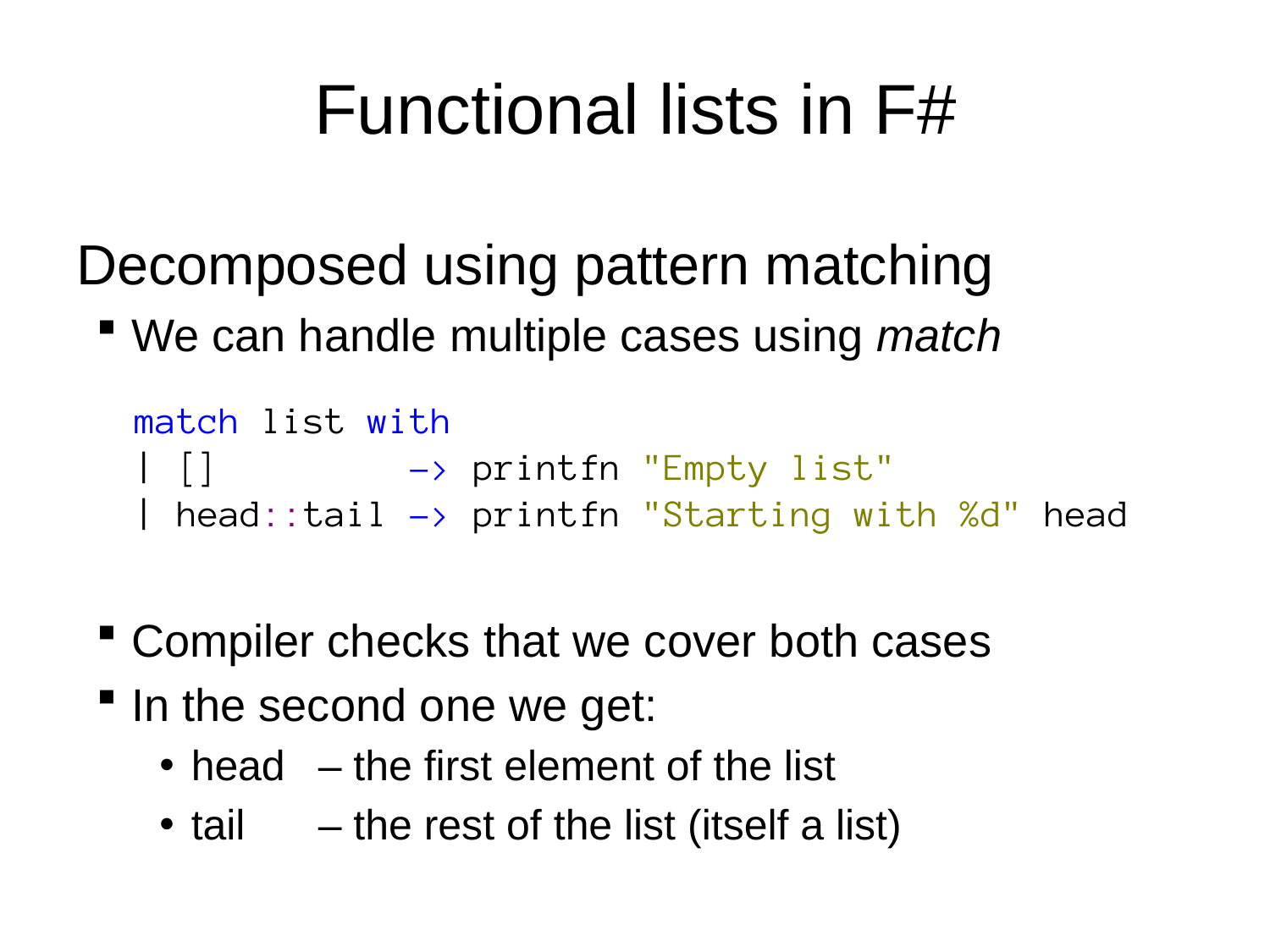

# Functional lists in F#
Decomposed using pattern matching
We can handle multiple cases using match

Compiler checks that we cover both cases
In the second one we get:
head 	– the first element of the list
tail 	– the rest of the list (itself a list)

match list with
| []         -> printfn "Empty list"
| head::tail -> printfn "Starting with %d" head